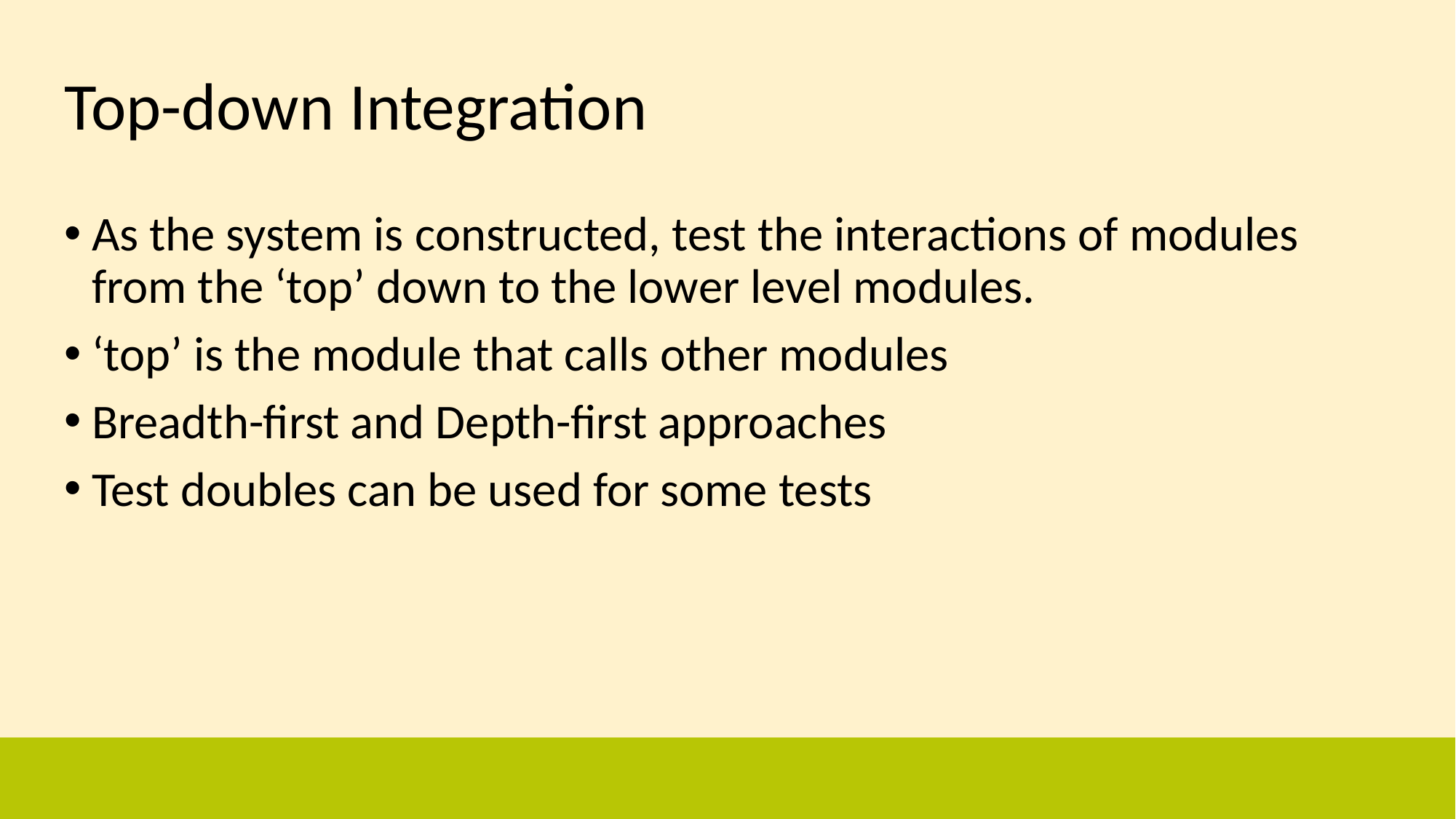

# Top-down Integration
As the system is constructed, test the interactions of modules from the ‘top’ down to the lower level modules.
‘top’ is the module that calls other modules
Breadth-first and Depth-first approaches
Test doubles can be used for some tests

15